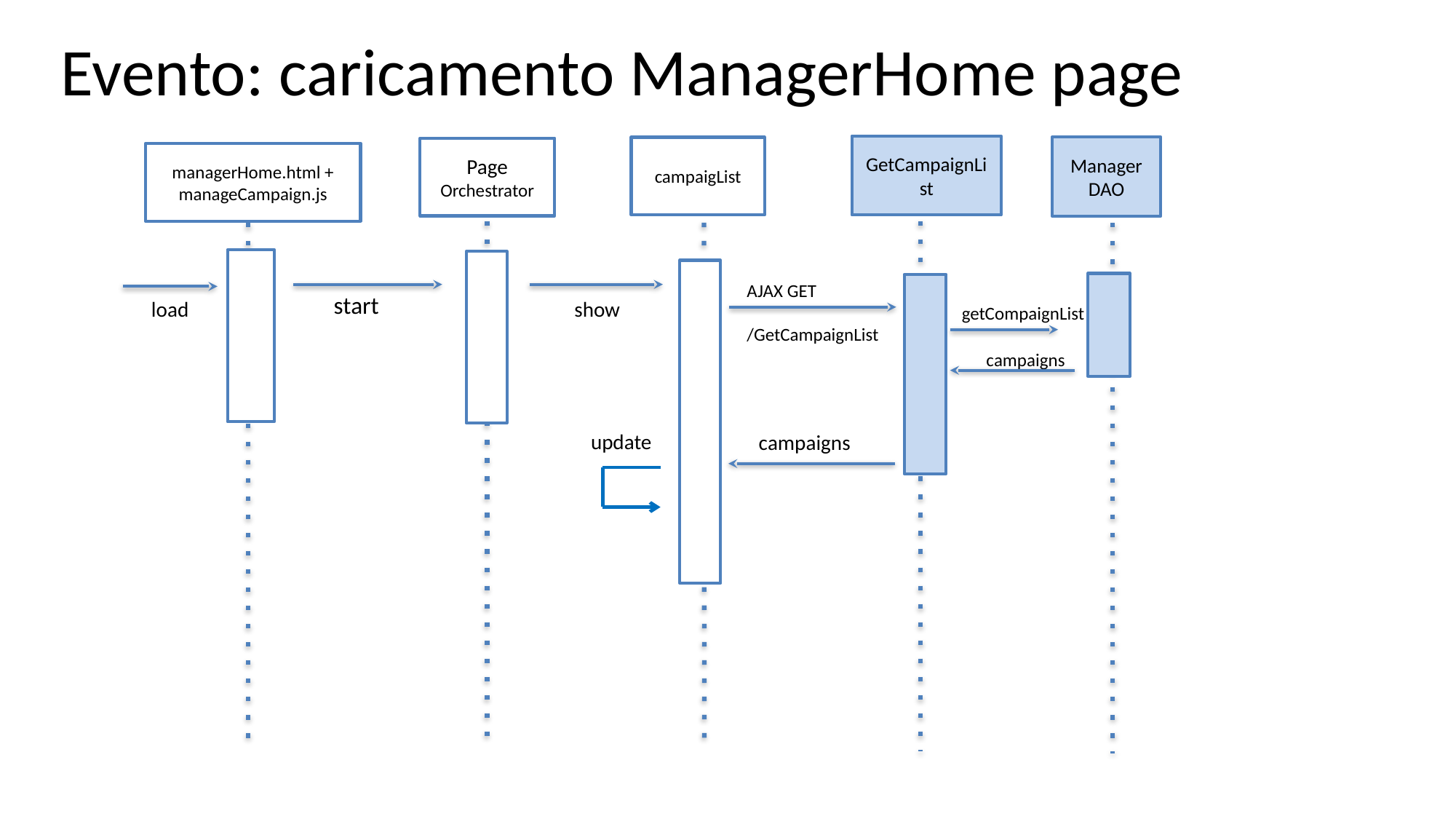

# Evento: caricamento ManagerHome page
GetCampaignList
ManagerDAO
campaigList
Page
Orchestrator
managerHome.html + manageCampaign.js

AJAX GET

/GetCampaignList

start
load
show
getCompaignList
campaigns
update
campaigns